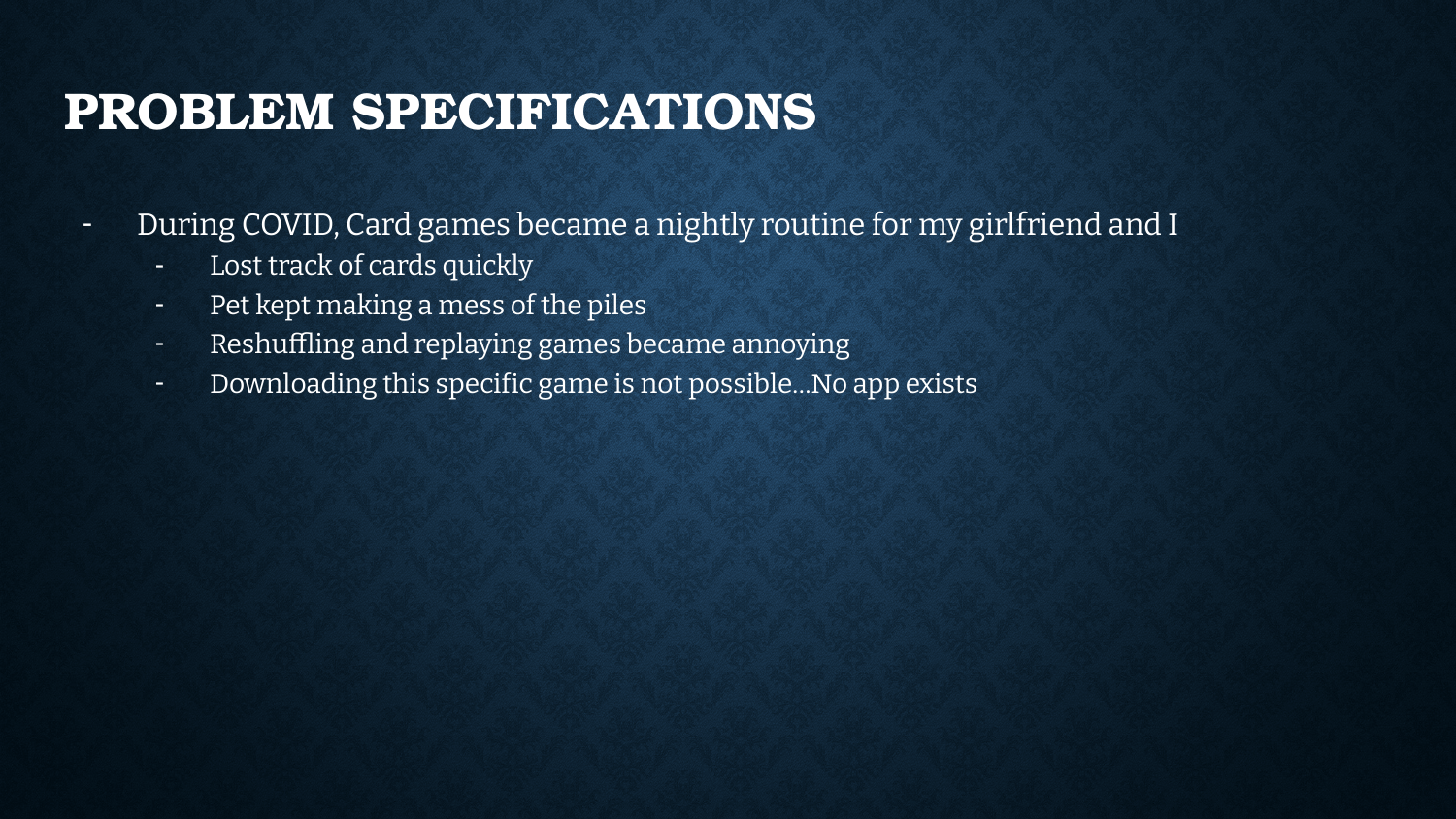

# Problem Specifications
During COVID, Card games became a nightly routine for my girlfriend and I
Lost track of cards quickly
Pet kept making a mess of the piles
Reshuffling and replaying games became annoying
Downloading this specific game is not possible…No app exists